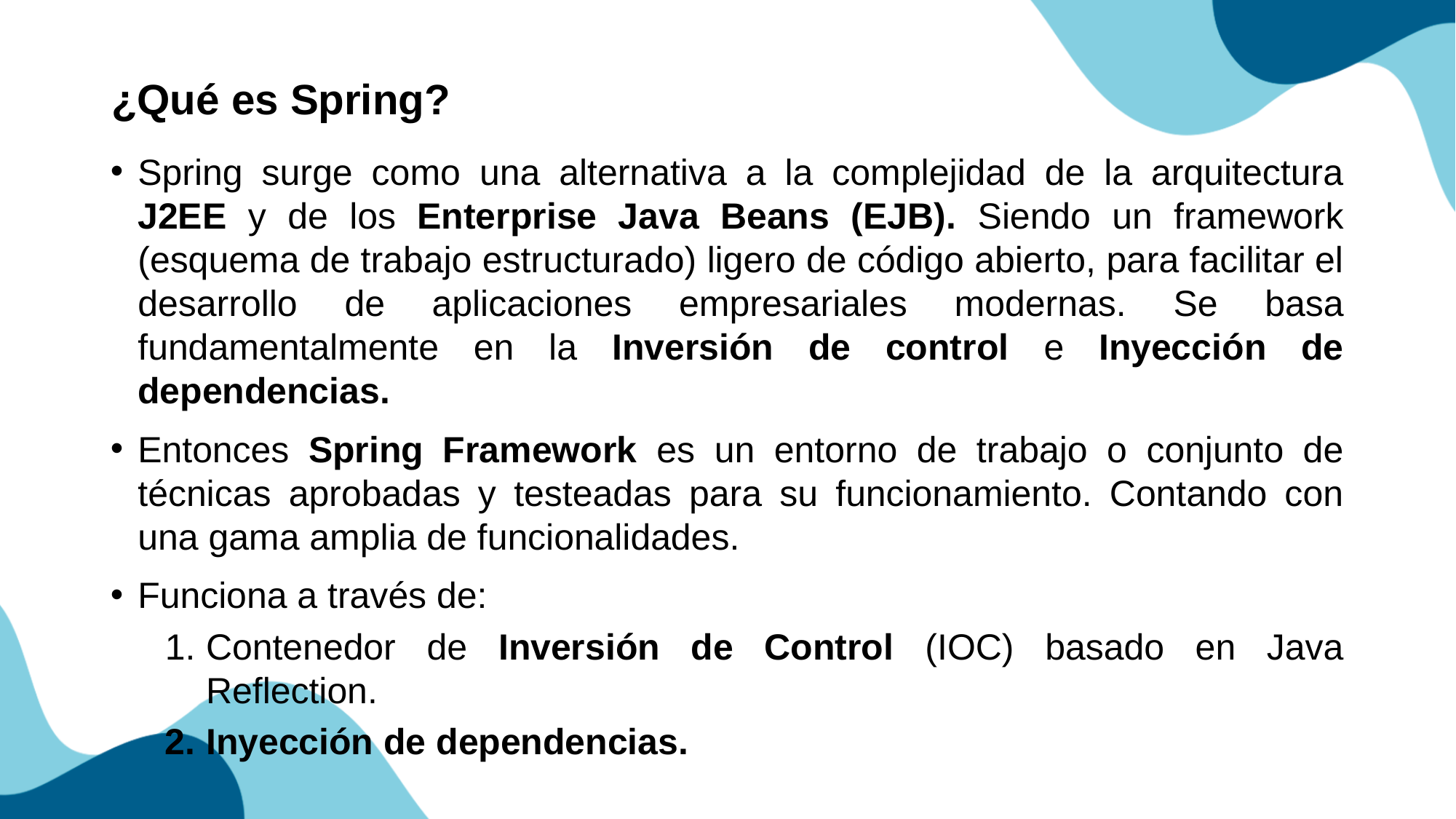

# ¿Qué es Spring?
Spring surge como una alternativa a la complejidad de la arquitectura J2EE y de los Enterprise Java Beans (EJB). Siendo un framework (esquema de trabajo estructurado) ligero de código abierto, para facilitar el desarrollo de aplicaciones empresariales modernas. Se basa fundamentalmente en la Inversión de control e Inyección de dependencias.
Entonces Spring Framework es un entorno de trabajo o conjunto de técnicas aprobadas y testeadas para su funcionamiento. Contando con una gama amplia de funcionalidades.
Funciona a través de:
Contenedor de Inversión de Control (IOC) basado en Java Reflection.
Inyección de dependencias.